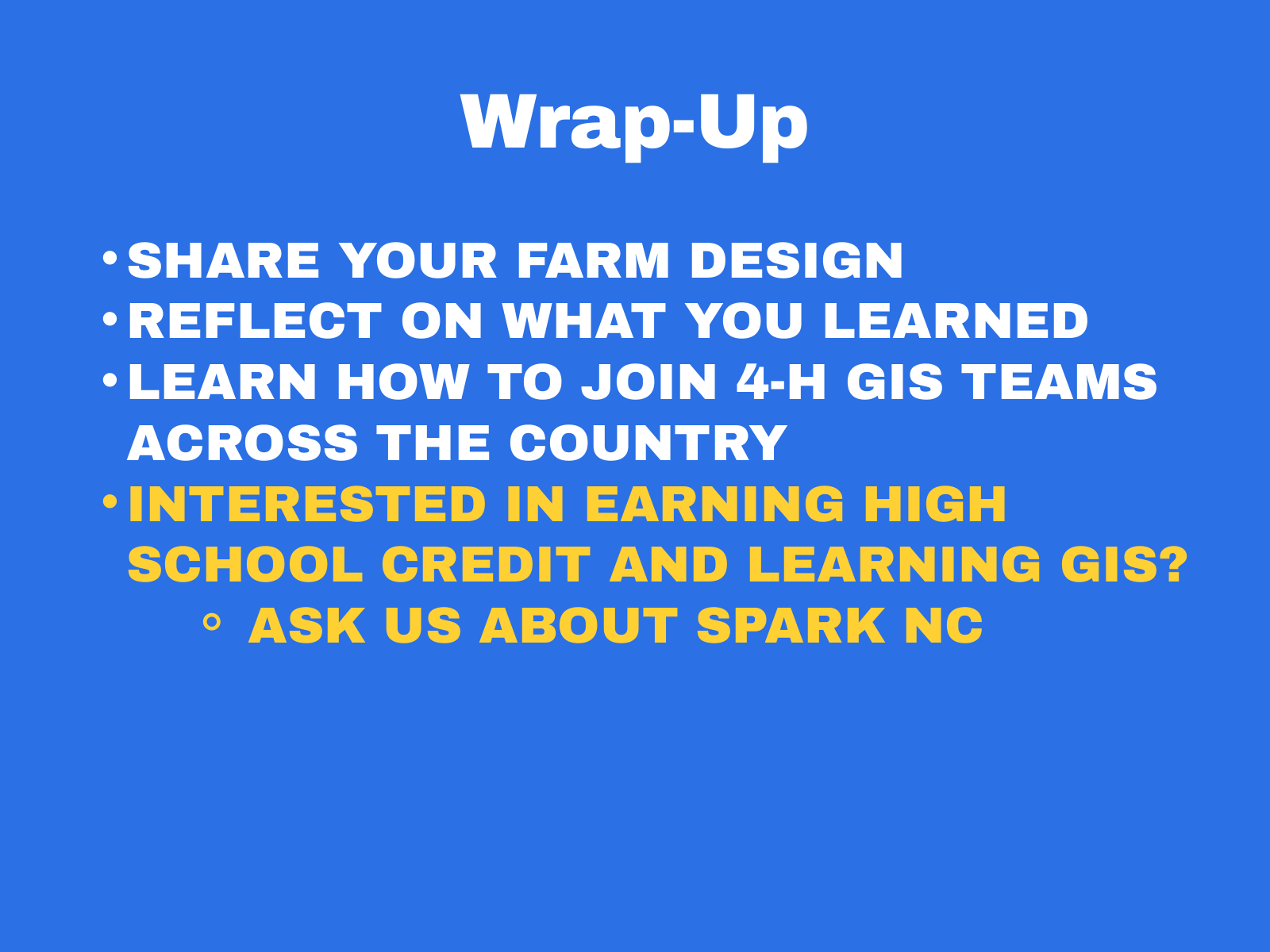

Wrap-Up
SHARE YOUR FARM DESIGN
REFLECT ON WHAT YOU LEARNED
LEARN HOW TO JOIN 4-H GIS TEAMS ACROSS THE COUNTRY
INTERESTED IN EARNING HIGH SCHOOL CREDIT AND LEARNING GIS?
ASK US ABOUT SPARK NC